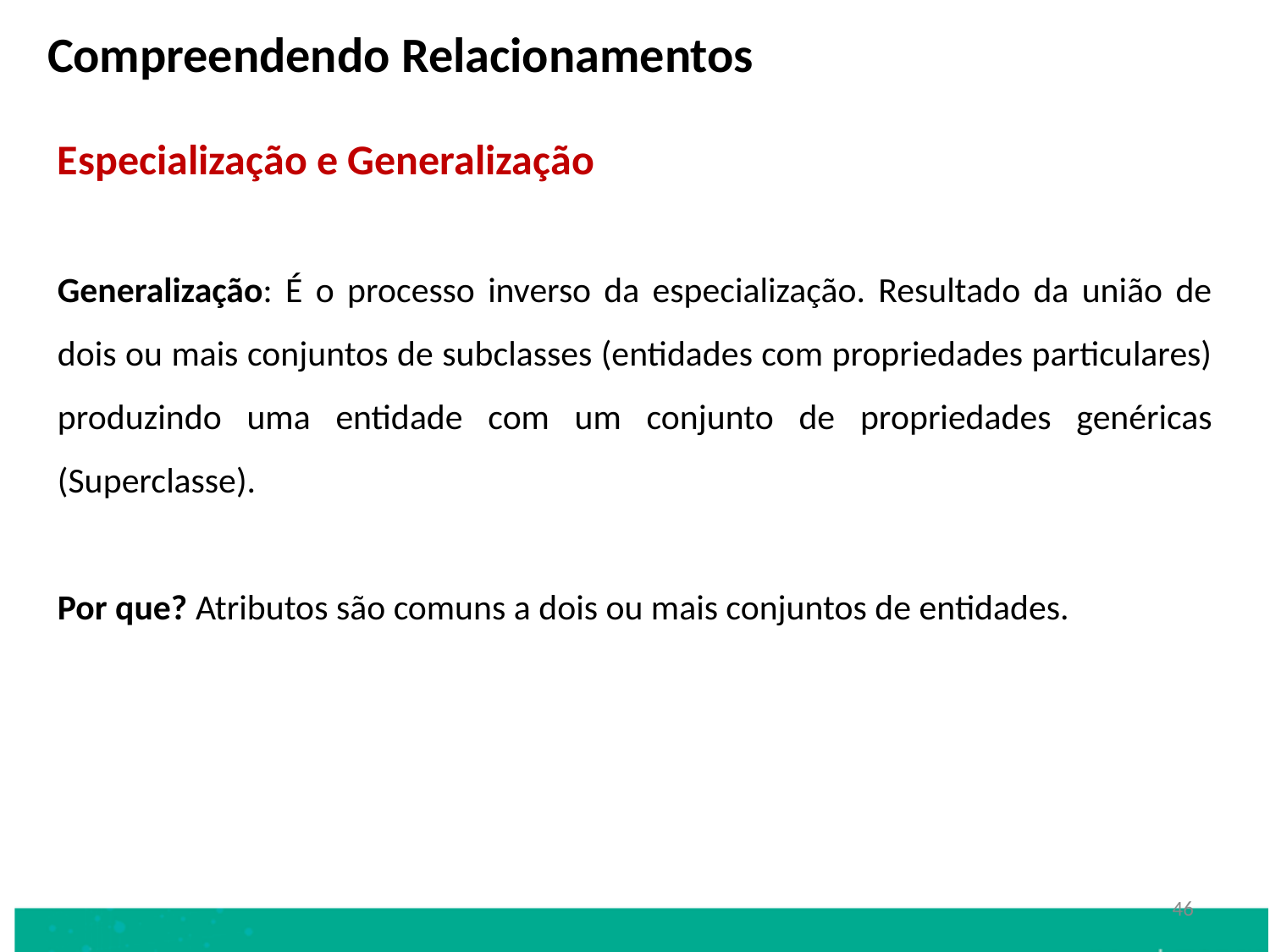

Compreendendo Relacionamentos
Especialização e Generalização

Generalização: É o processo inverso da especialização. Resultado da união de dois ou mais conjuntos de subclasses (entidades com propriedades particulares) produzindo uma entidade com um conjunto de propriedades genéricas (Superclasse).

Por que? Atributos são comuns a dois ou mais conjuntos de entidades.

46